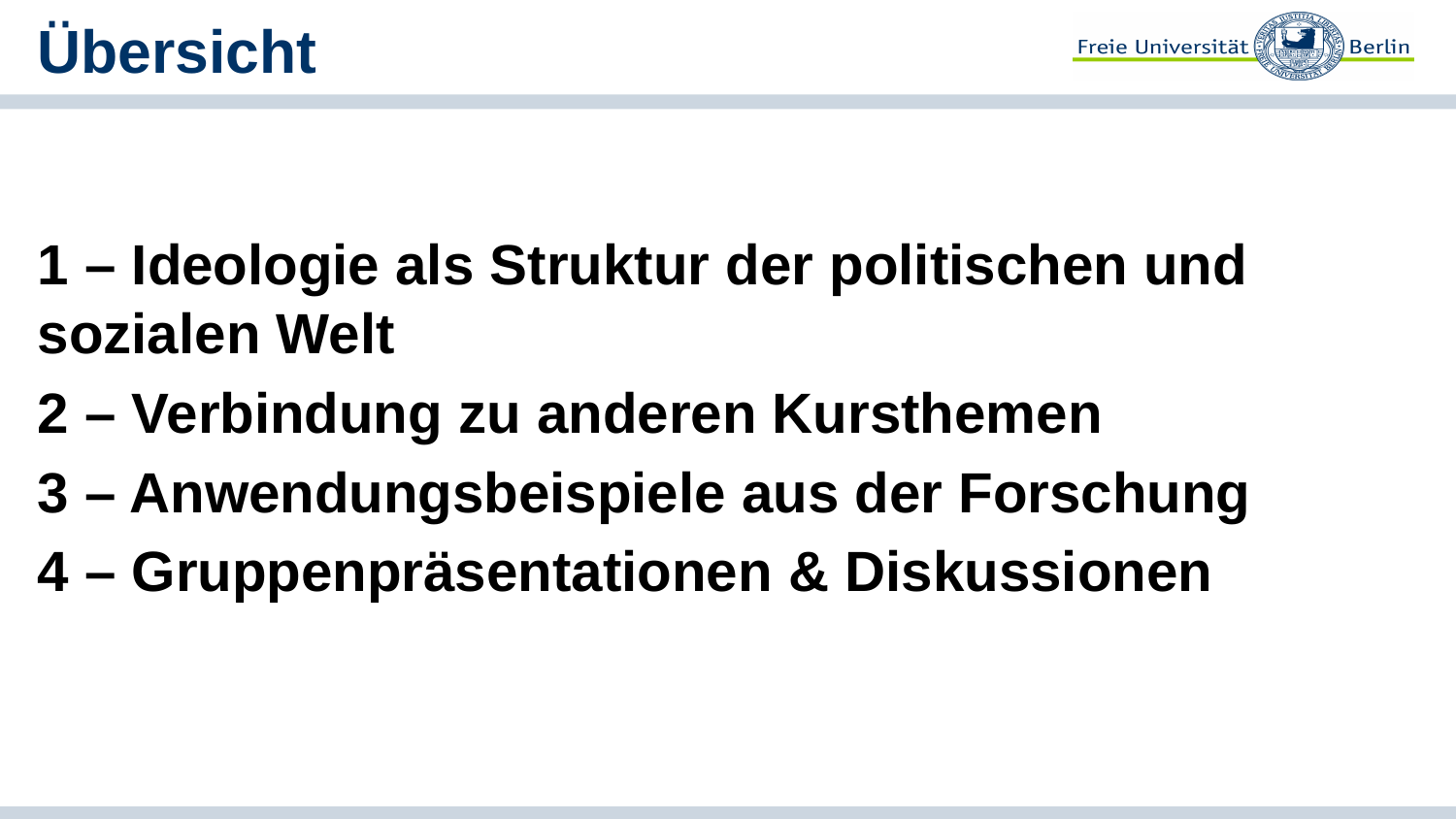

# Übersicht
1 – Ideologie als Struktur der politischen und sozialen Welt
2 – Verbindung zu anderen Kursthemen
3 – Anwendungsbeispiele aus der Forschung
4 – Gruppenpräsentationen & Diskussionen